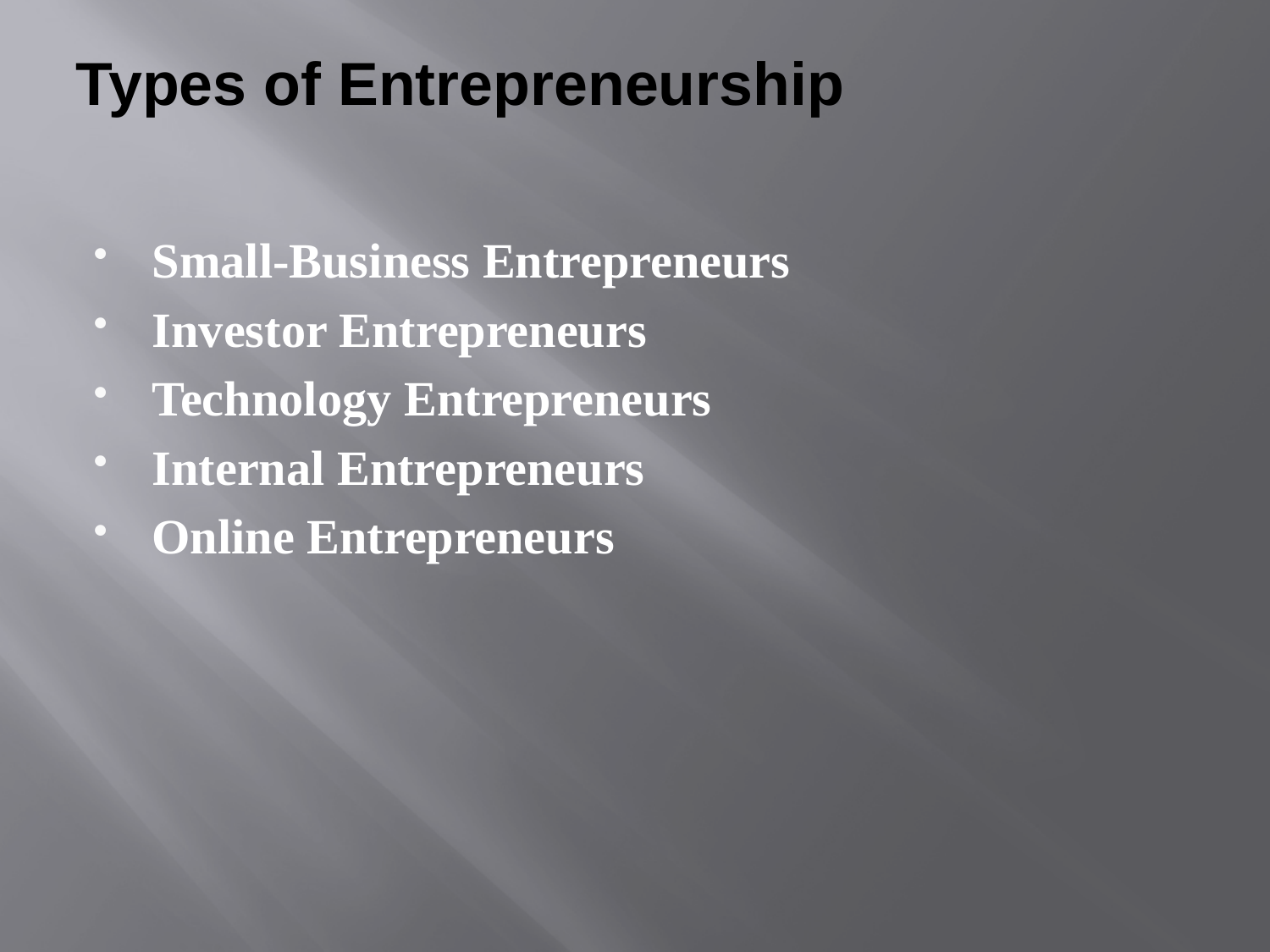

# Types of Entrepreneurship
Small-Business Entrepreneurs
Investor Entrepreneurs
Technology Entrepreneurs
Internal Entrepreneurs
Online Entrepreneurs